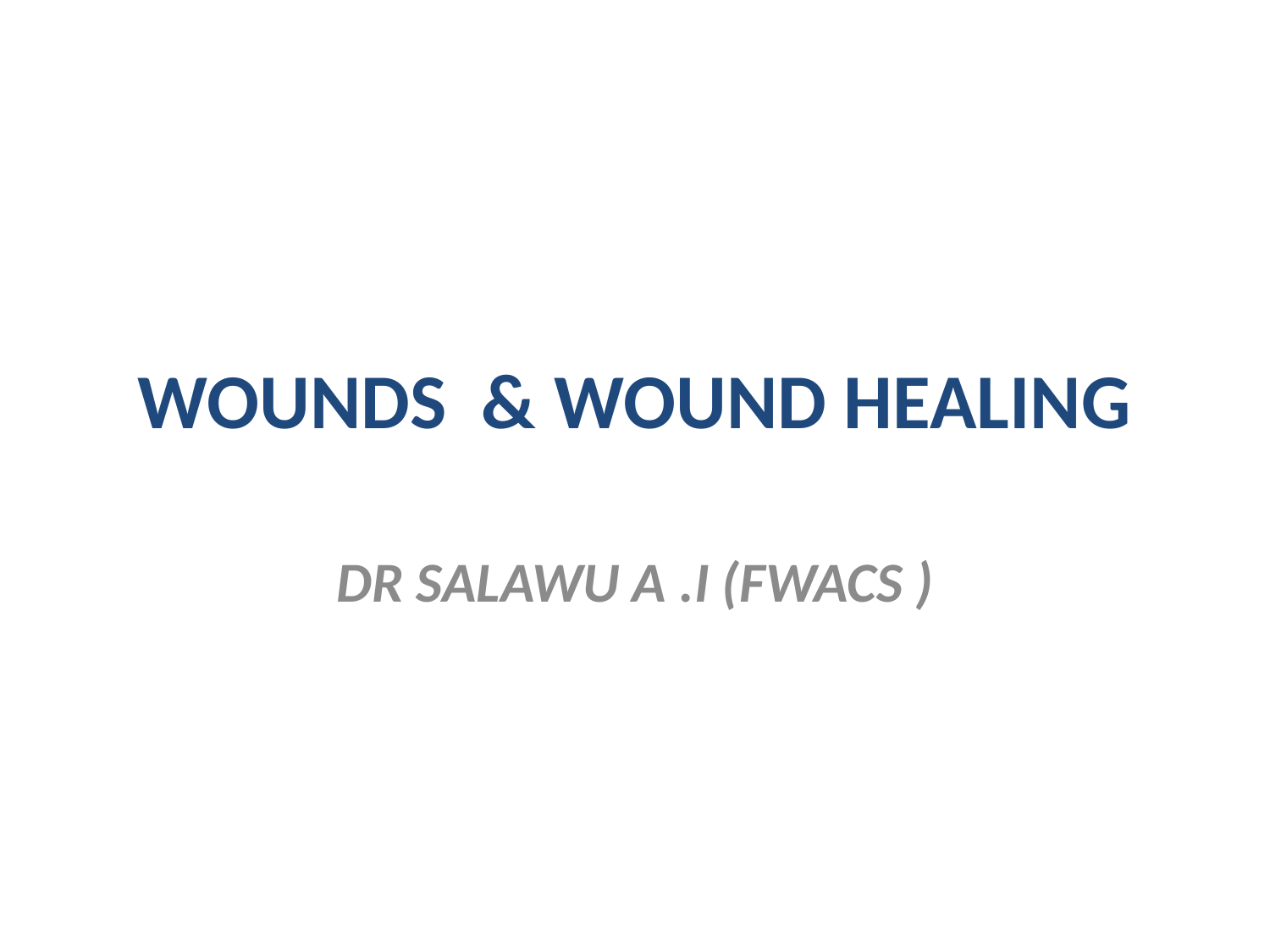

# WOUNDS  & WOUND HEALING
DR SALAWU A .I (FWACS )